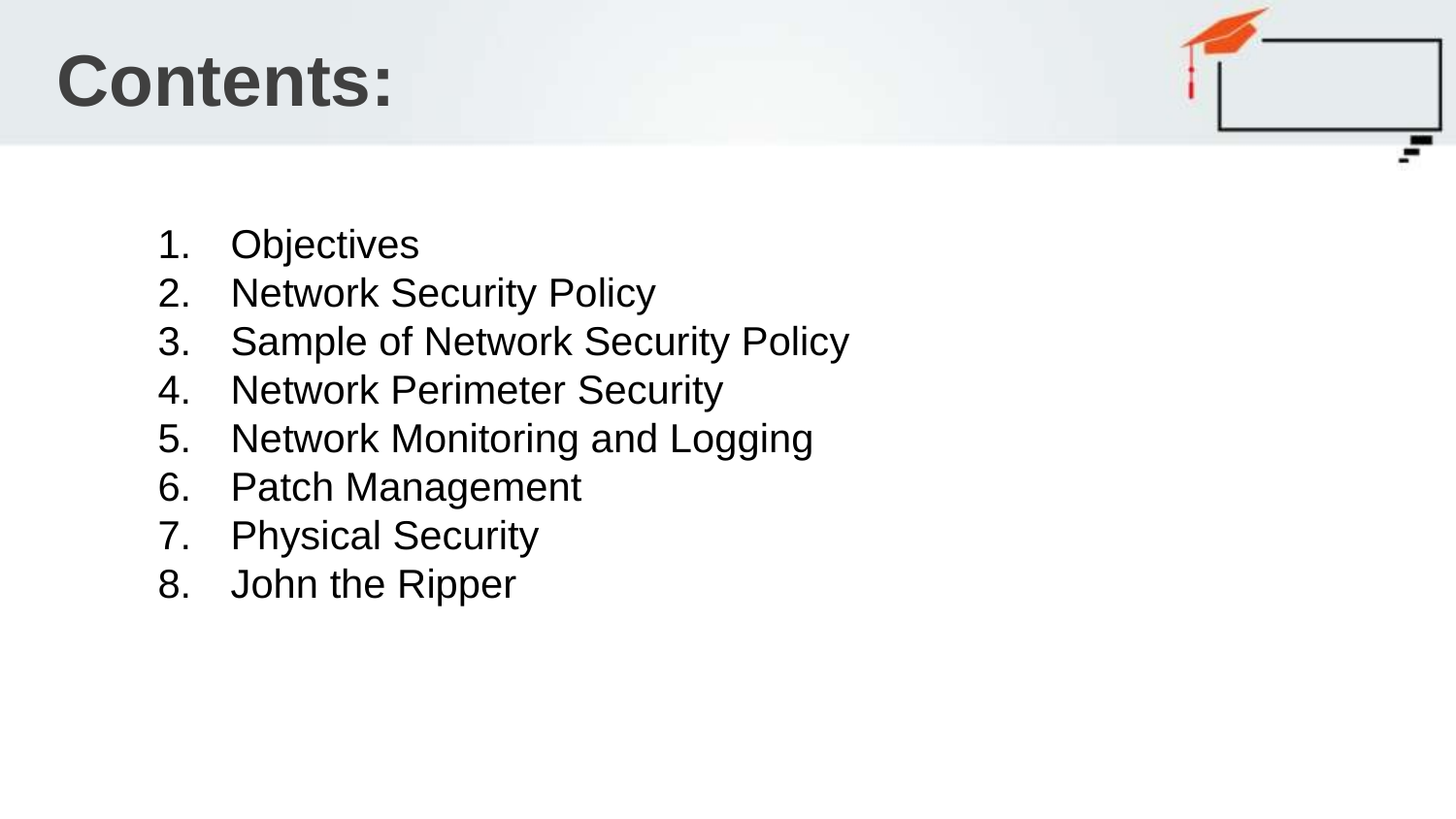

# Contents:
Objectives
Network Security Policy
Sample of Network Security Policy
Network Perimeter Security
Network Monitoring and Logging
Patch Management
Physical Security
John the Ripper